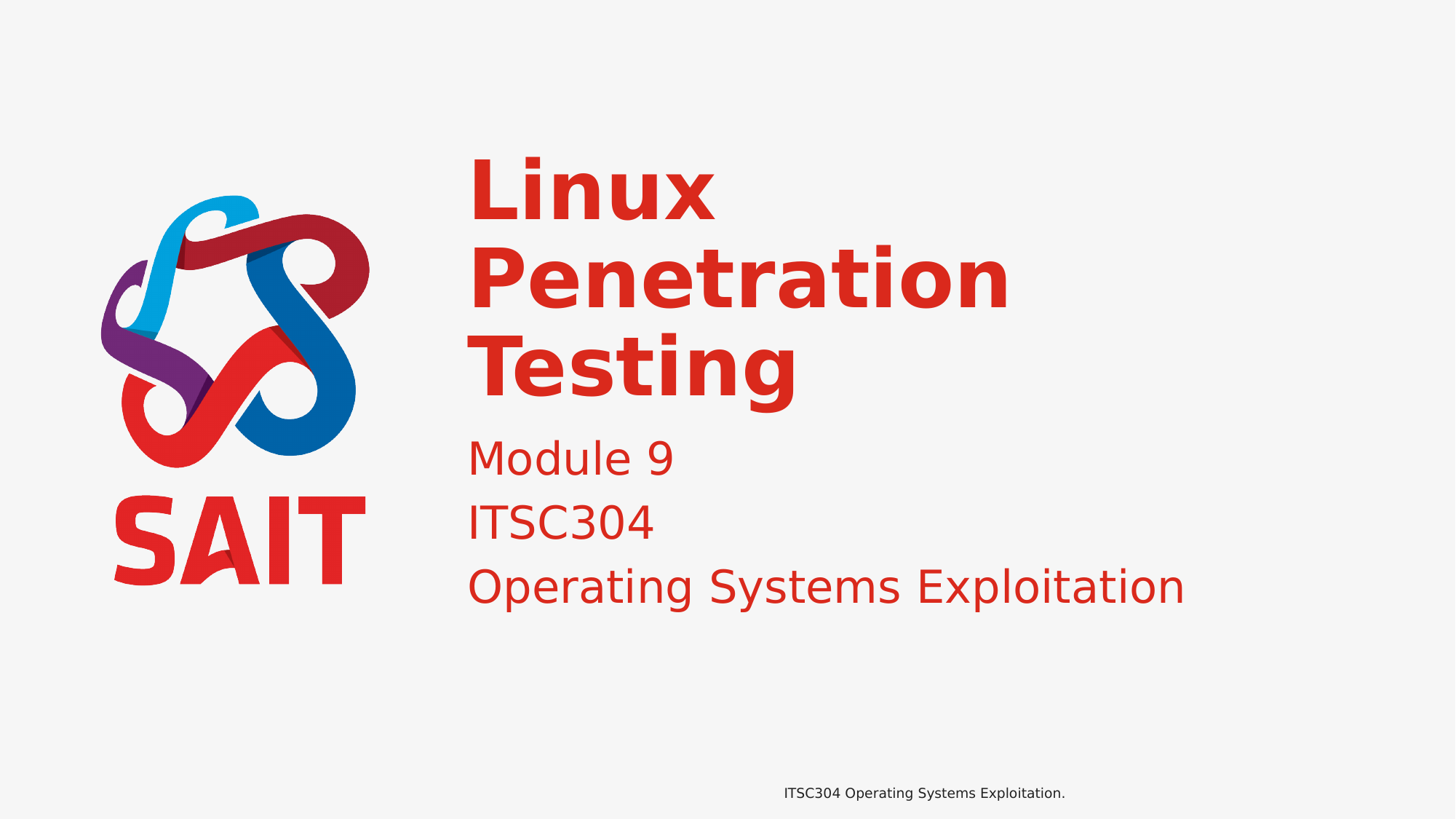

# Linux Penetration Testing
Module 9
ITSC304
Operating Systems Exploitation
ITSC304 Operating Systems Exploitation.